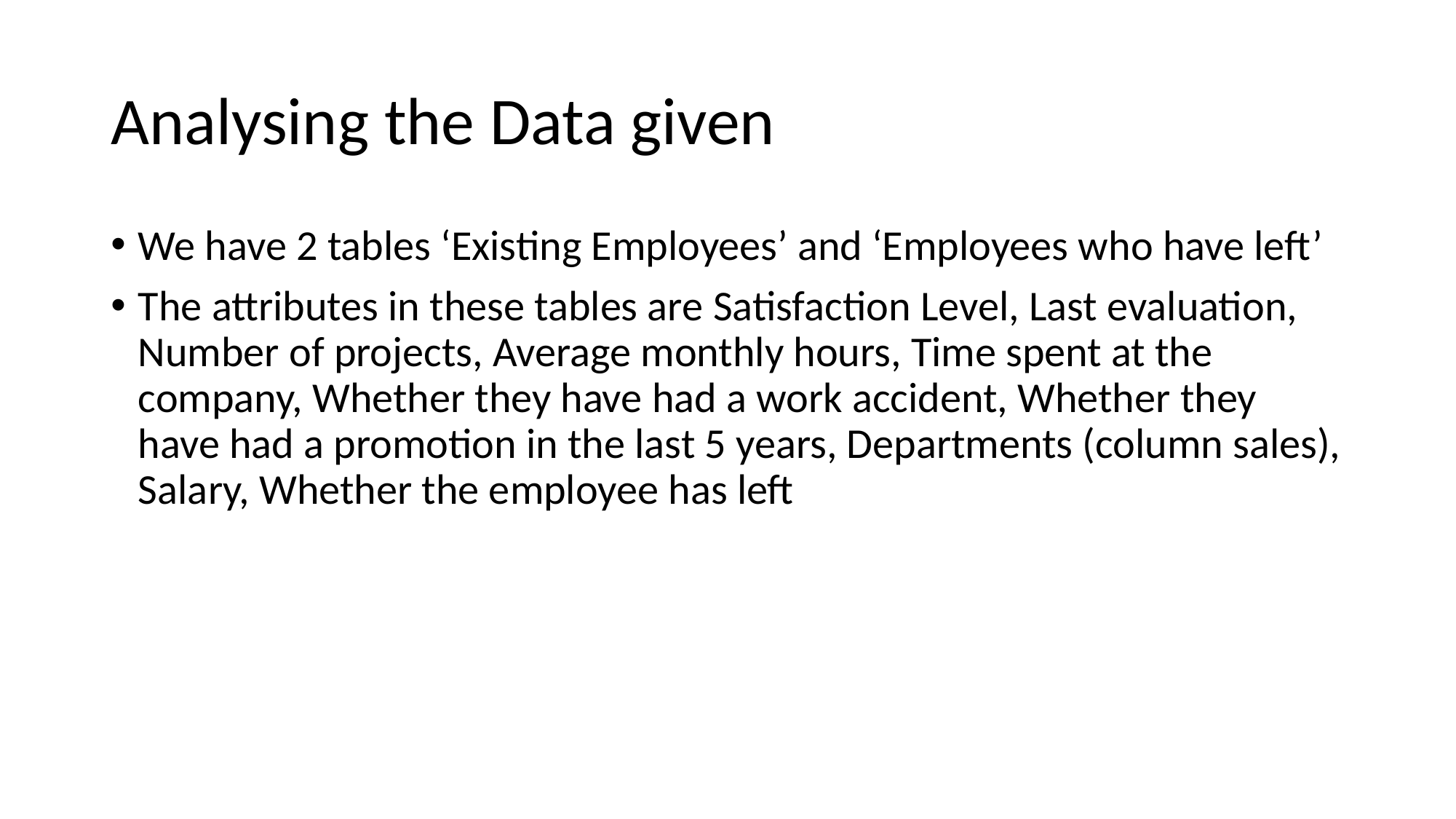

# Analysing the Data given
We have 2 tables ‘Existing Employees’ and ‘Employees who have left’
The attributes in these tables are Satisfaction Level, Last evaluation, Number of projects, Average monthly hours, Time spent at the company, Whether they have had a work accident, Whether they have had a promotion in the last 5 years, Departments (column sales), Salary, Whether the employee has left